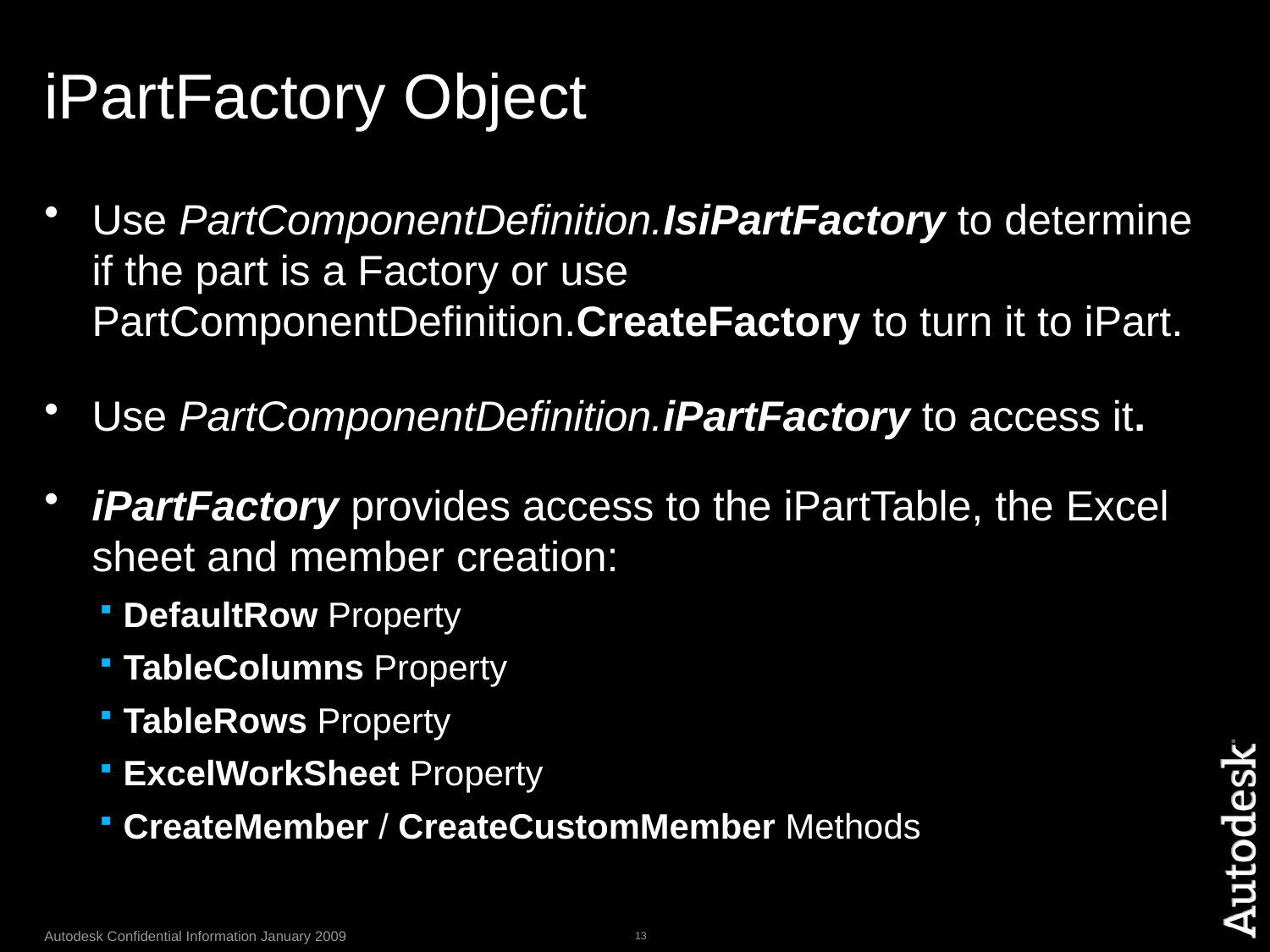

# iPartFactory Object
Use PartComponentDefinition.IsiPartFactory to determine if the part is a Factory or use PartComponentDefinition.CreateFactory to turn it to iPart.

Use PartComponentDefinition.iPartFactory to access it.

iPartFactory provides access to the iPartTable, the Excel sheet and member creation:
DefaultRow Property
TableColumns Property
TableRows Property
ExcelWorkSheet Property
CreateMember / CreateCustomMember Methods